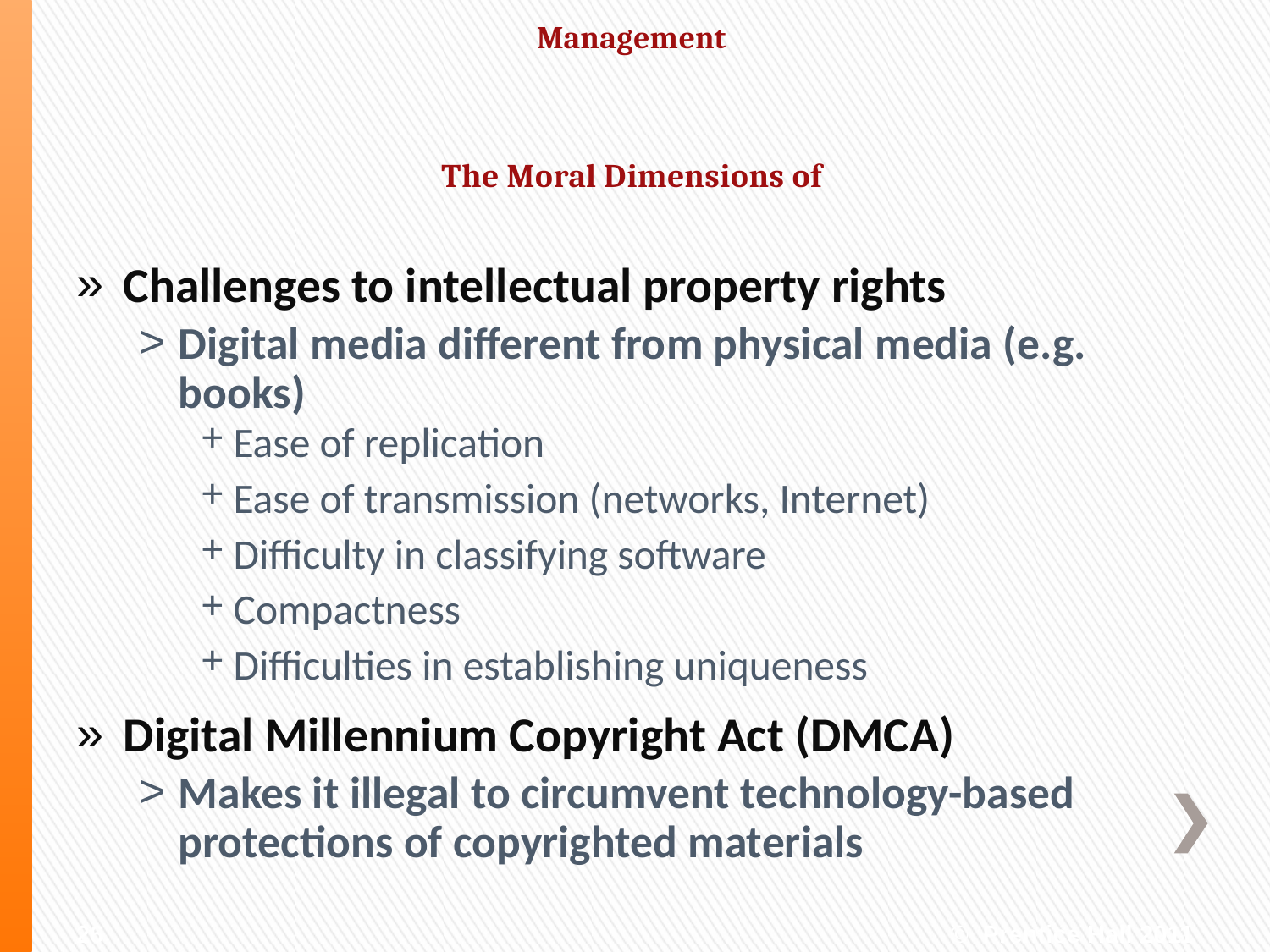

#
The Moral Dimensions of
Challenges to intellectual property rights
Digital media different from physical media (e.g. books)
Ease of replication
Ease of transmission (networks, Internet)
Difficulty in classifying software
Compactness
Difficulties in establishing uniqueness
Digital Millennium Copyright Act (DMCA)
Makes it illegal to circumvent technology-based protections of copyrighted materials

26
©  Prentice Hall 2011